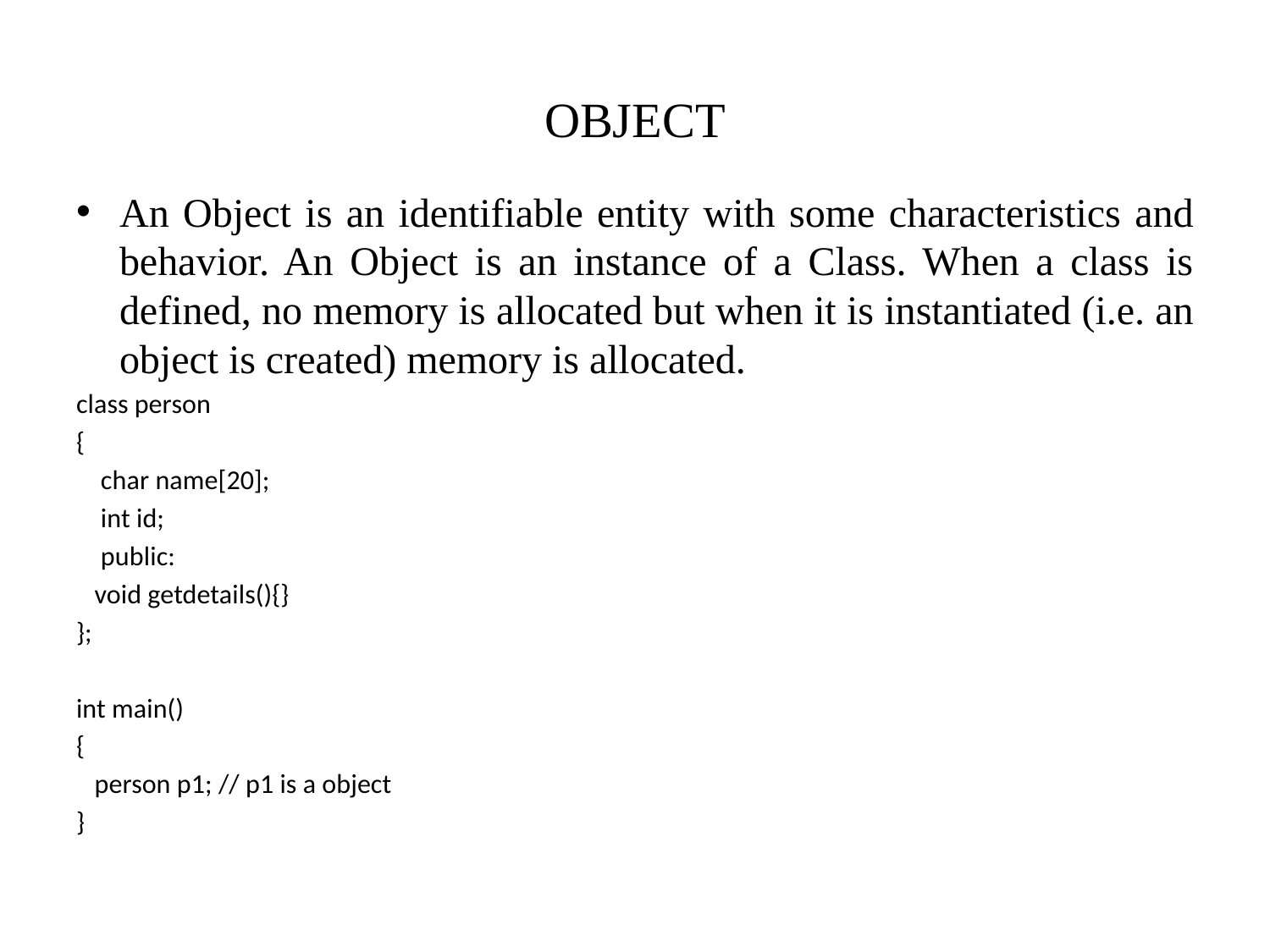

# OBJECT
An Object is an identifiable entity with some characteristics and behavior. An Object is an instance of a Class. When a class is defined, no memory is allocated but when it is instantiated (i.e. an object is created) memory is allocated.
class person
{
    char name[20];
    int id;
    public:
   void getdetails(){}
};

int main()
{
   person p1; // p1 is a object
}